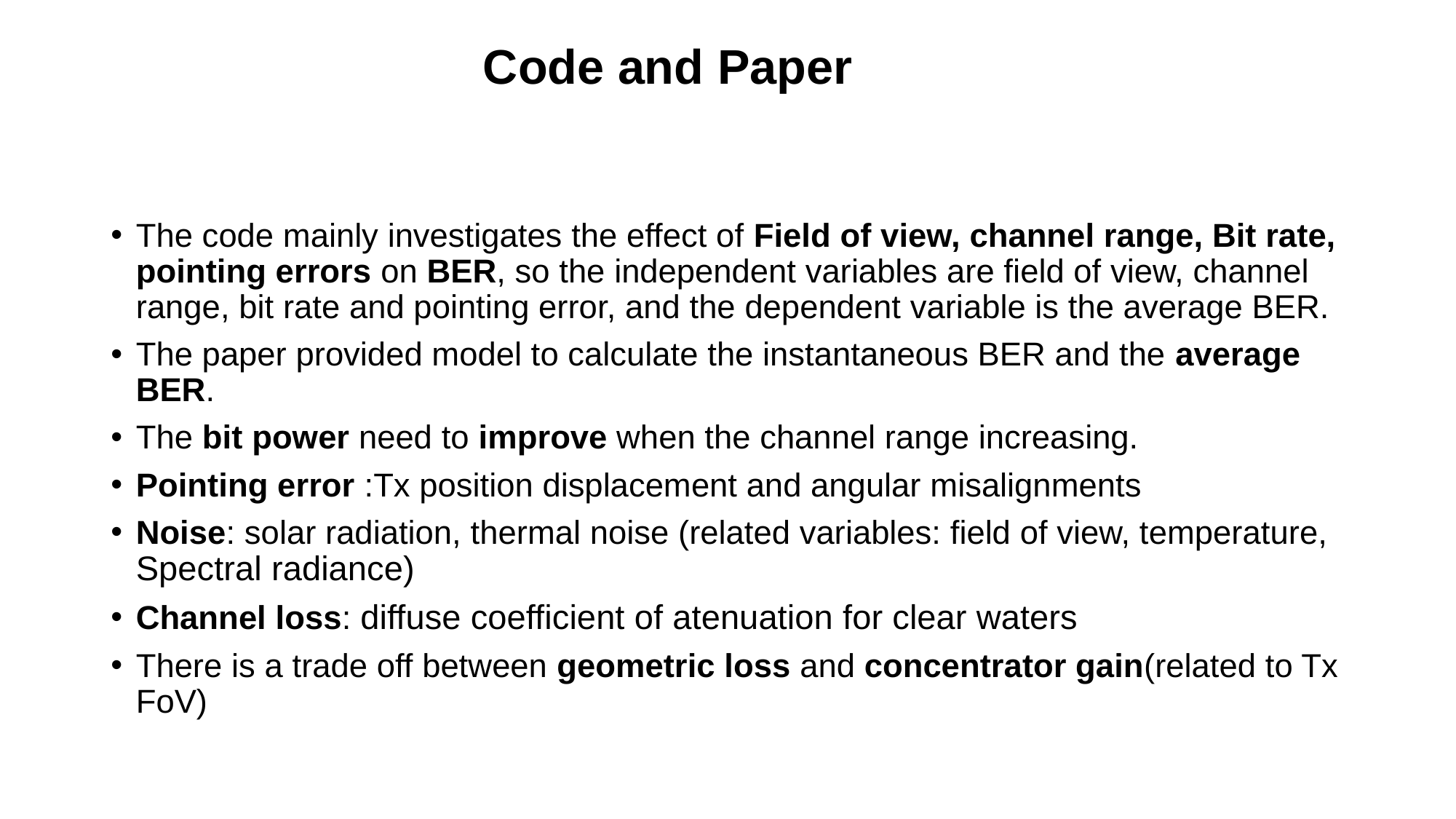

Code and Paper
The code mainly investigates the effect of Field of view, channel range, Bit rate, pointing errors on BER, so the independent variables are field of view, channel range, bit rate and pointing error, and the dependent variable is the average BER.
The paper provided model to calculate the instantaneous BER and the average BER.
The bit power need to improve when the channel range increasing.
Pointing error :Tx position displacement and angular misalignments
Noise: solar radiation, thermal noise (related variables: field of view, temperature, Spectral radiance)
Channel loss: diffuse coefficient of atenuation for clear waters
There is a trade off between geometric loss and concentrator gain(related to Tx FoV)